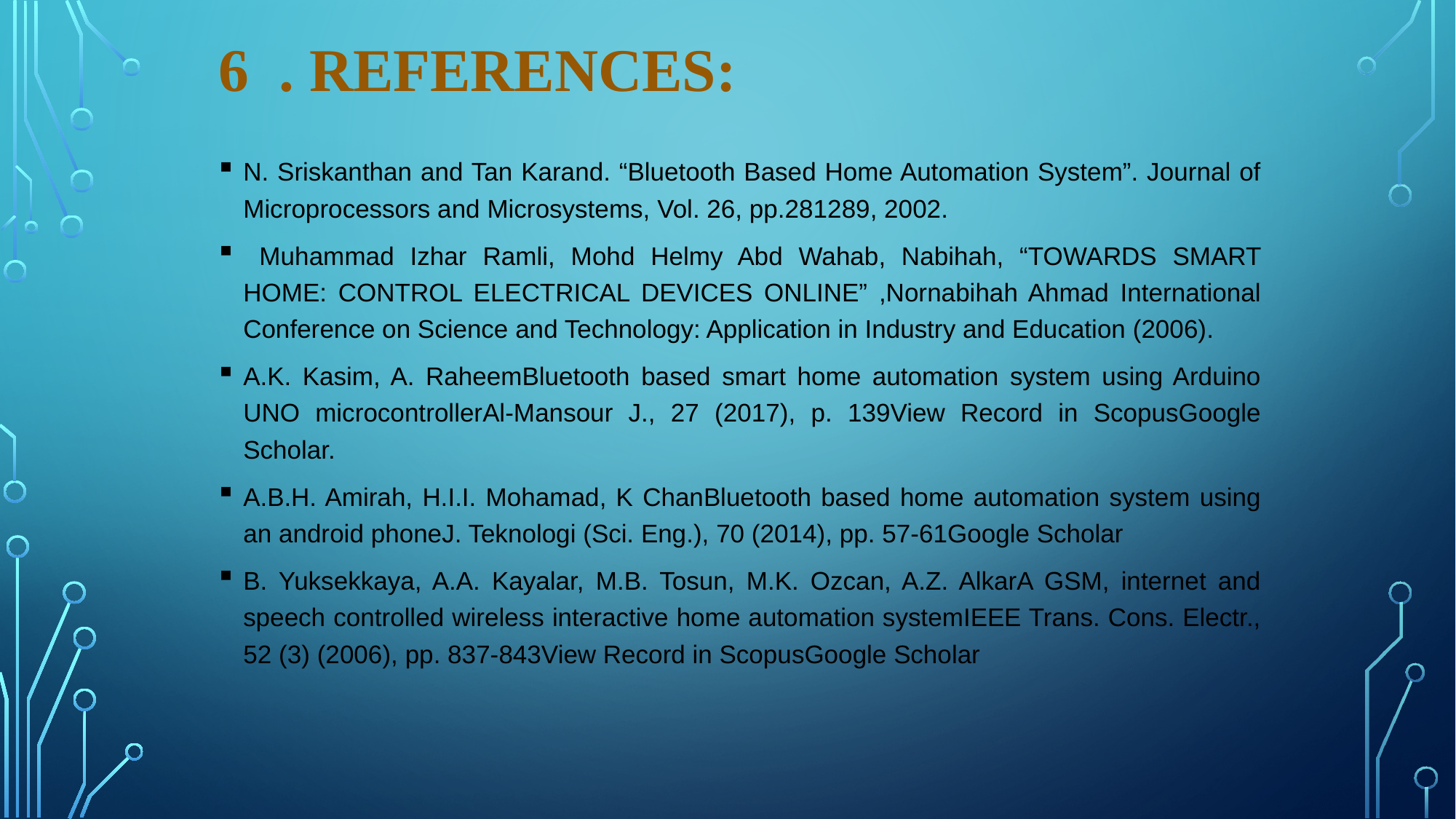

# 6  . REFERENCES:

N. Sriskanthan and Tan Karand. “Bluetooth Based Home Automation System”. Journal of Microprocessors and Microsystems, Vol. 26, pp.281289, 2002.
 Muhammad Izhar Ramli, Mohd Helmy Abd Wahab, Nabihah, “TOWARDS SMART HOME: CONTROL ELECTRICAL DEVICES ONLINE” ,Nornabihah Ahmad International Conference on Science and Technology: Application in Industry and Education (2006).
A.K. Kasim, A. RaheemBluetooth based smart home automation system using Arduino UNO microcontrollerAl-Mansour J., 27 (2017), p. 139View Record in ScopusGoogle Scholar.
A.B.H. Amirah, H.I.I. Mohamad, K ChanBluetooth based home automation system using an android phoneJ. Teknologi (Sci. Eng.), 70 (2014), pp. 57-61Google Scholar
B. Yuksekkaya, A.A. Kayalar, M.B. Tosun, M.K. Ozcan, A.Z. AlkarA GSM, internet and speech controlled wireless interactive home automation systemIEEE Trans. Cons. Electr., 52 (3) (2006), pp. 837-843View Record in ScopusGoogle Scholar